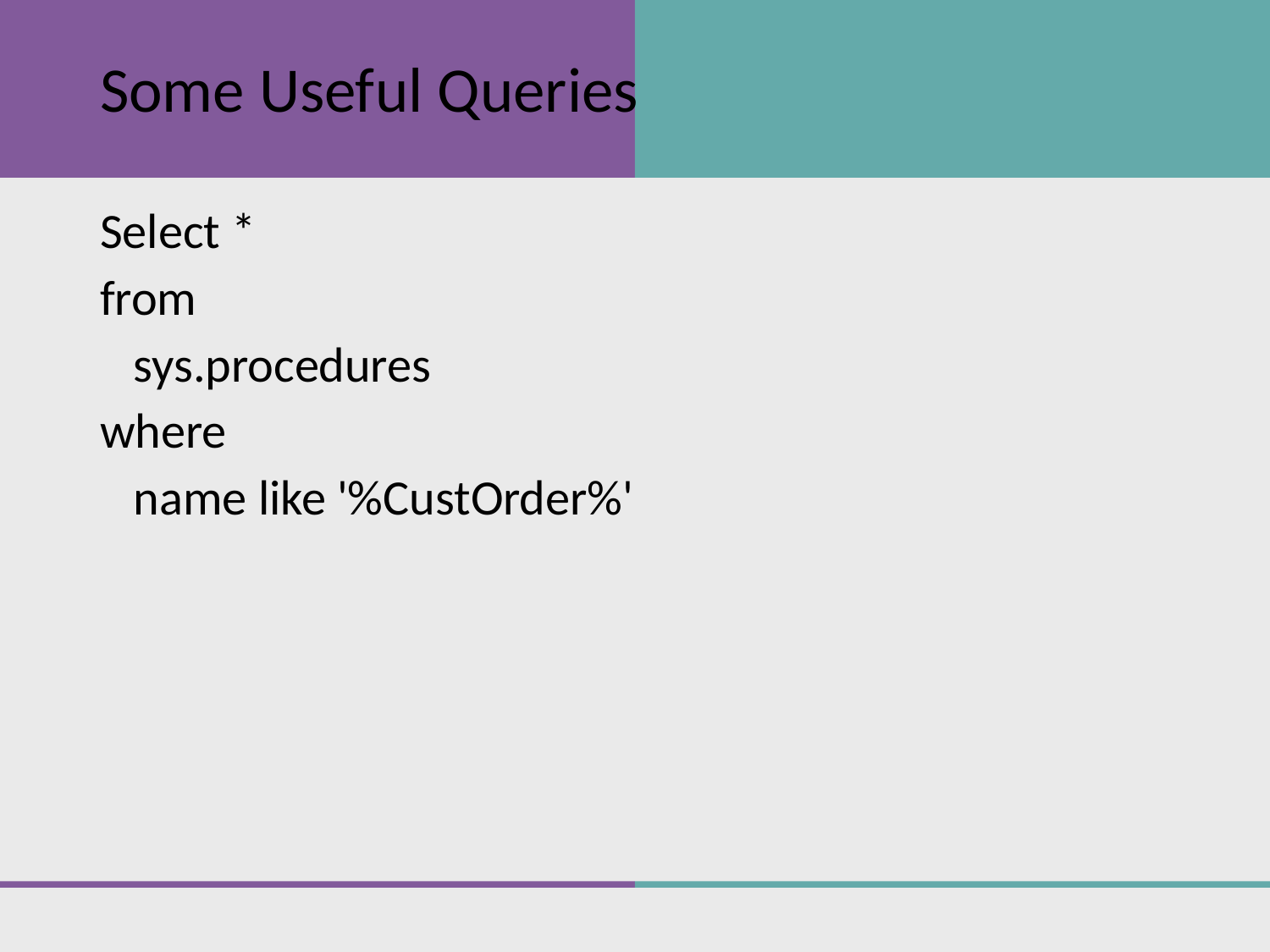

# Some Useful Queries
Select *
from
   sys.procedures
where
   name like '%CustOrder%'